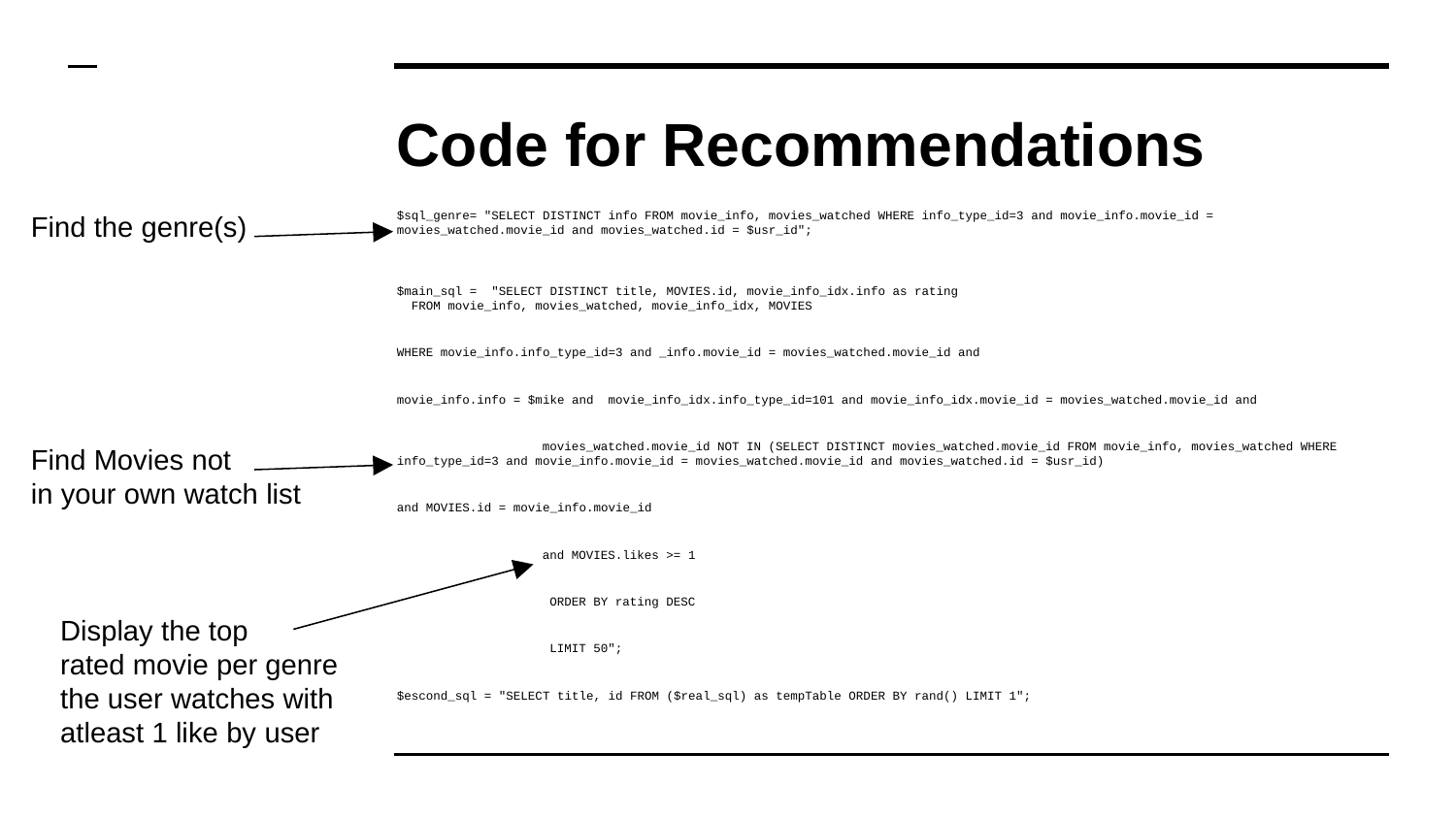

# Code for Recommendations
$sql_genre= "SELECT DISTINCT info FROM movie_info, movies_watched WHERE info_type_id=3 and movie_info.movie_id = movies_watched.movie_id and movies_watched.id = $usr_id";

$main_sql =  "SELECT DISTINCT title, MOVIES.id, movie_info_idx.info as rating
  FROM movie_info, movies_watched, movie_info_idx, MOVIES
WHERE movie_info.info_type_id=3 and _info.movie_id = movies_watched.movie_id and
movie_info.info = $mike and  movie_info_idx.info_type_id=101 and movie_info_idx.movie_id = movies_watched.movie_id and
	movies_watched.movie_id NOT IN (SELECT DISTINCT movies_watched.movie_id FROM movie_info, movies_watched WHERE info_type_id=3 and movie_info.movie_id = movies_watched.movie_id and movies_watched.id = $usr_id)
and MOVIES.id = movie_info.movie_id
                 	and MOVIES.likes >= 1
                	 ORDER BY rating DESC
                	 LIMIT 50";
$escond_sql = "SELECT title, id FROM ($real_sql) as tempTable ORDER BY rand() LIMIT 1";

Find the genre(s)
Find Movies not
in your own watch list
Display the top
rated movie per genre the user watches with atleast 1 like by user